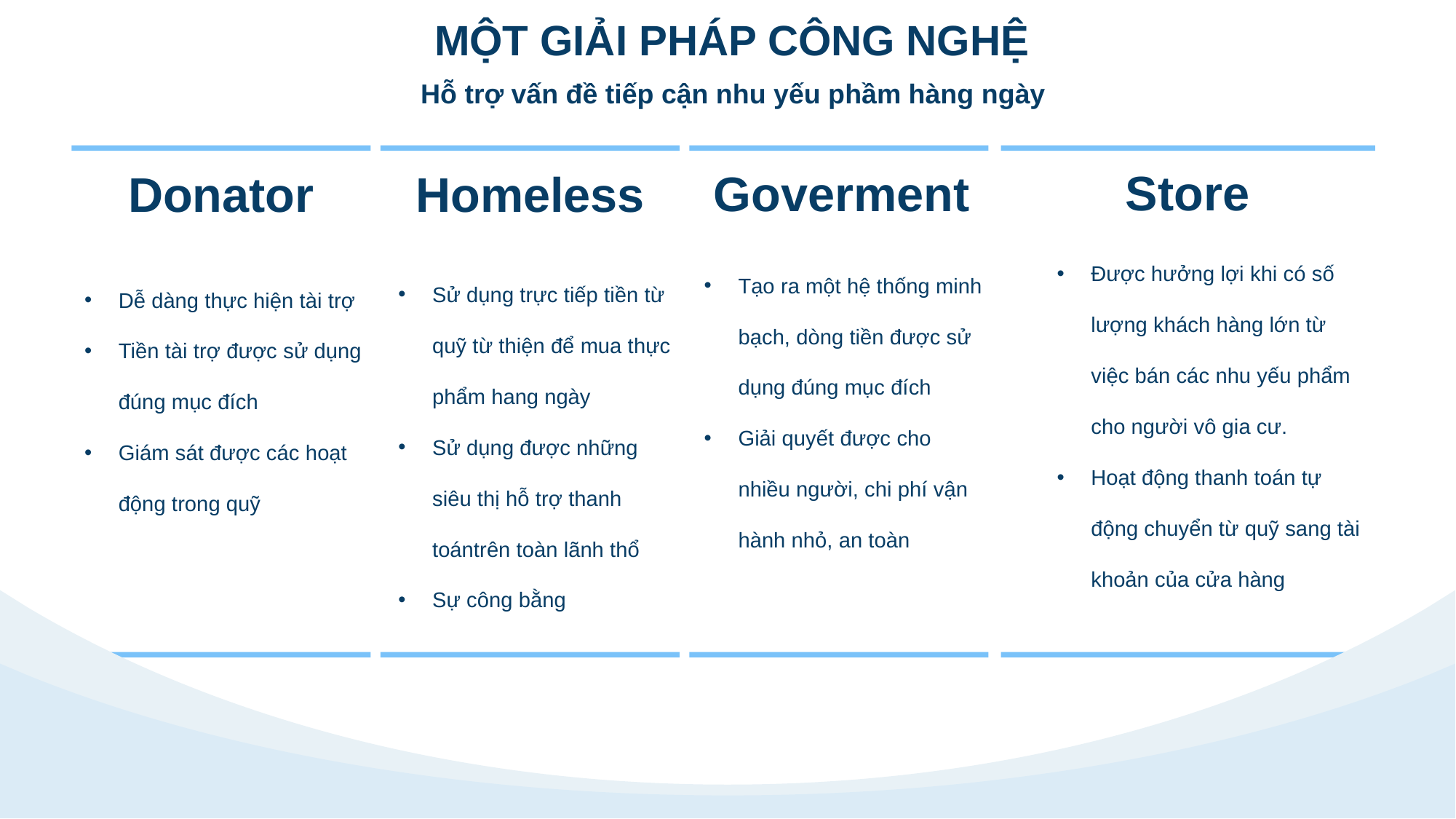

MỘT GIẢI PHÁP CÔNG NGHỆ
Hỗ trợ vấn đề tiếp cận nhu yếu phầm hàng ngày

Store
Goverment
Homeless
Donator
Được hưởng lợi khi có số lượng khách hàng lớn từ việc bán các nhu yếu phẩm cho người vô gia cư.
Hoạt động thanh toán tự động chuyển từ quỹ sang tài khoản của cửa hàng
Tạo ra một hệ thống minh bạch, dòng tiền được sử dụng đúng mục đích
Giải quyết được cho nhiều người, chi phí vận hành nhỏ, an toàn
Sử dụng trực tiếp tiền từ quỹ từ thiện để mua thực phẩm hang ngày
Sử dụng được những siêu thị hỗ trợ thanh toántrên toàn lãnh thổ
Sự công bằng
Dễ dàng thực hiện tài trợ
Tiền tài trợ được sử dụng đúng mục đích
Giám sát được các hoạt động trong quỹ